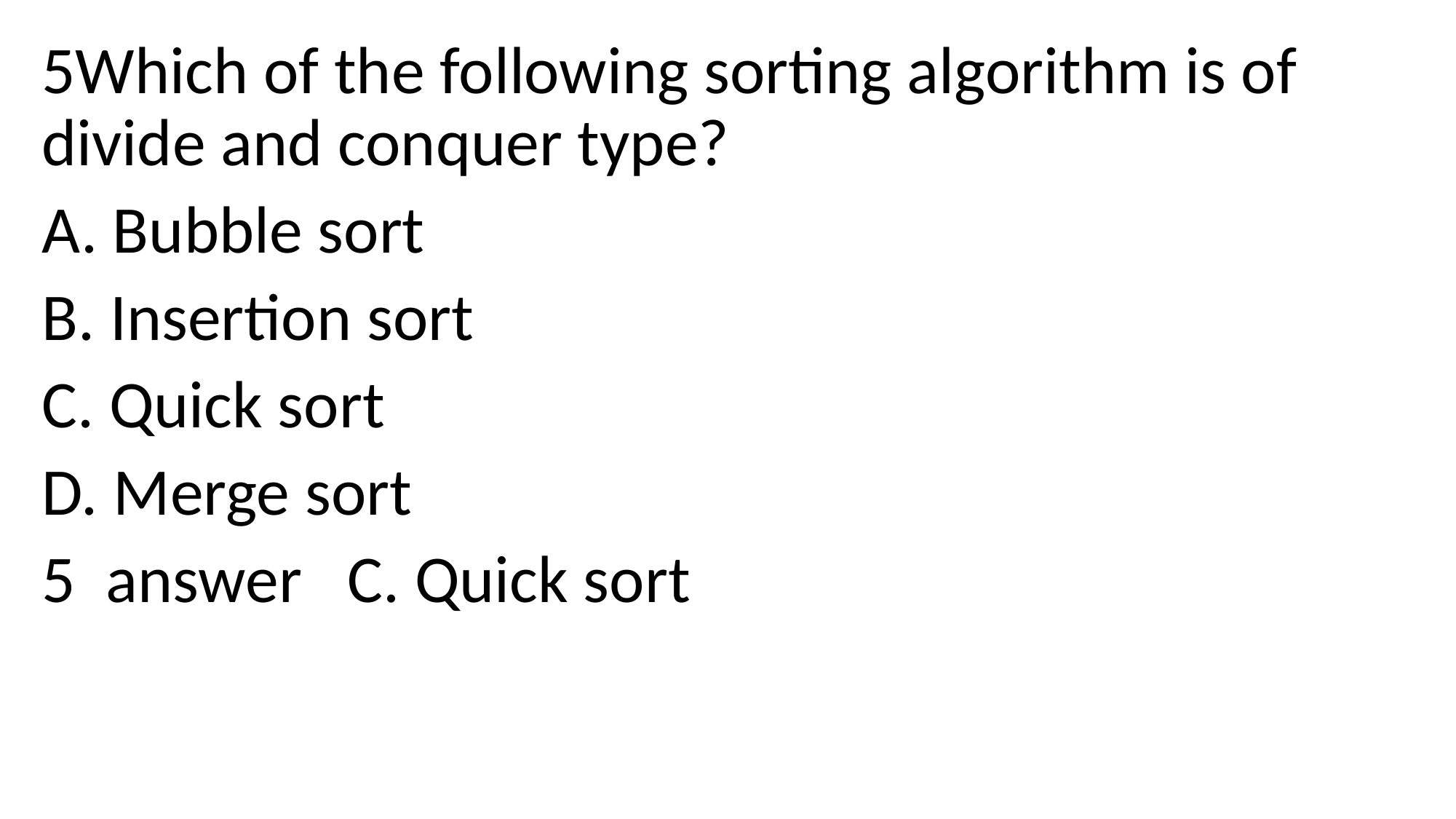

5Which of the following sorting algorithm is of divide and conquer type?
A. Bubble sort
B. Insertion sort
C. Quick sort
D. Merge sort
5  answer   C. Quick sort